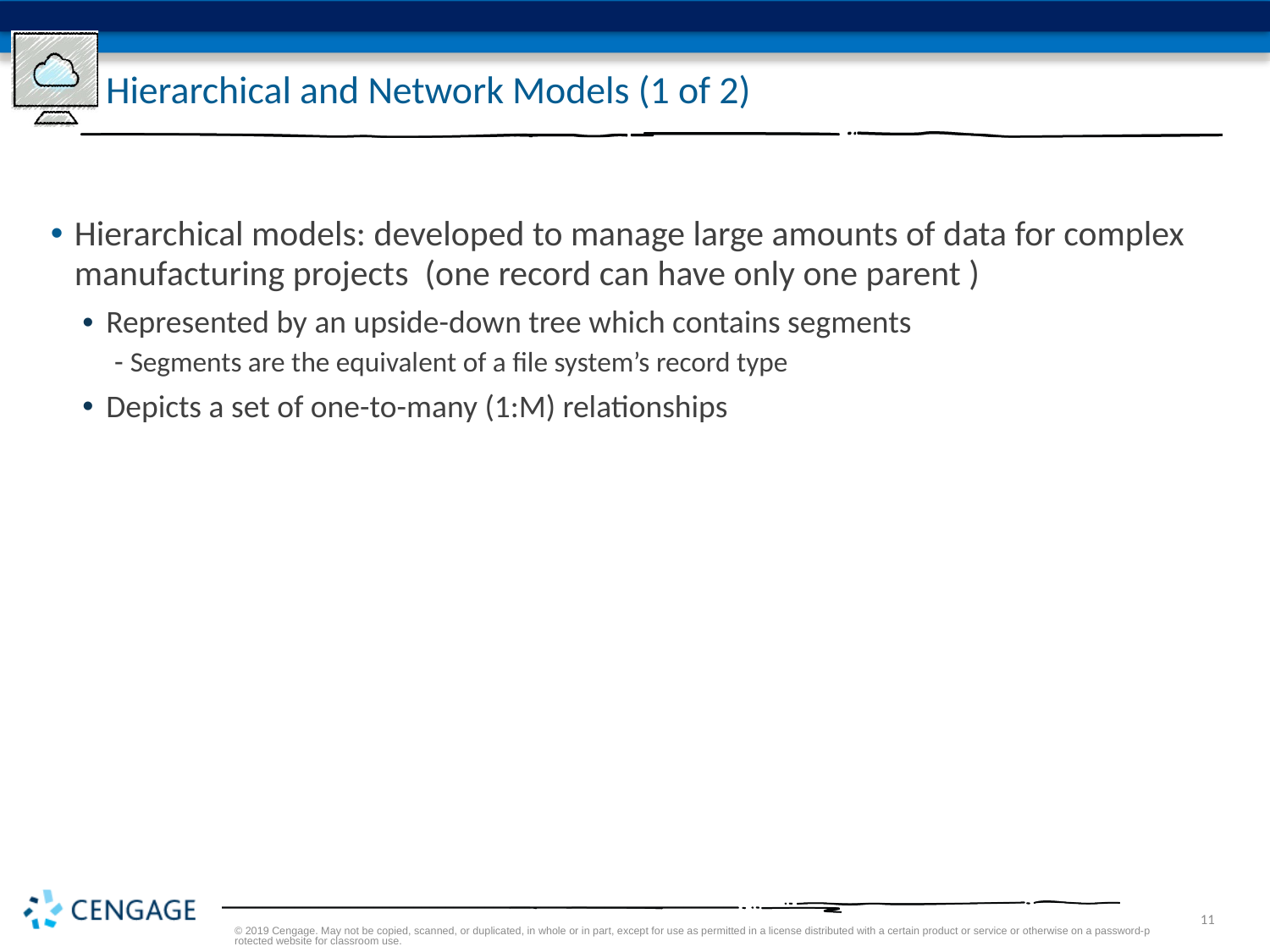

# Hierarchical and Network Models (1 of 2)
Hierarchical models: developed to manage large amounts of data for complex manufacturing projects  (one record can have only one parent )
Represented by an upside-down tree which contains segments
Segments are the equivalent of a file system’s record type
Depicts a set of one-to-many (1:M) relationships

© 2019 Cengage. May not be copied, scanned, or duplicated, in whole or in part, except for use as permitted in a license distributed with a certain product or service or otherwise on a password-protected website for classroom use.